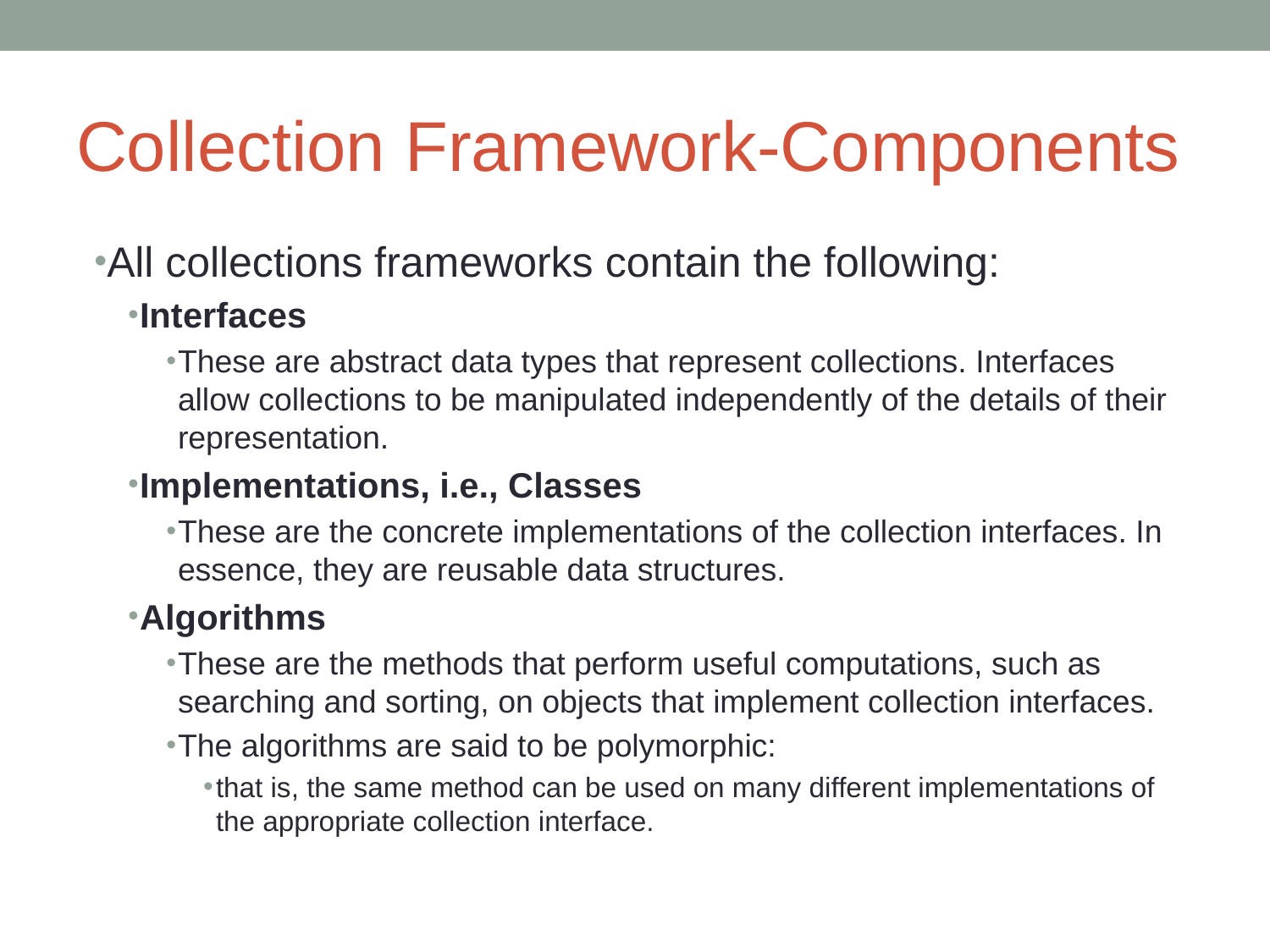

# Collection Framework-Components
All collections frameworks contain the following:
Interfaces
These are abstract data types that represent collections. Interfaces allow collections to be manipulated independently of the details of their representation.
Implementations, i.e., Classes
These are the concrete implementations of the collection interfaces. In essence, they are reusable data structures.
Algorithms
These are the methods that perform useful computations, such as searching and sorting, on objects that implement collection interfaces.
The algorithms are said to be polymorphic:
that is, the same method can be used on many different implementations of the appropriate collection interface.